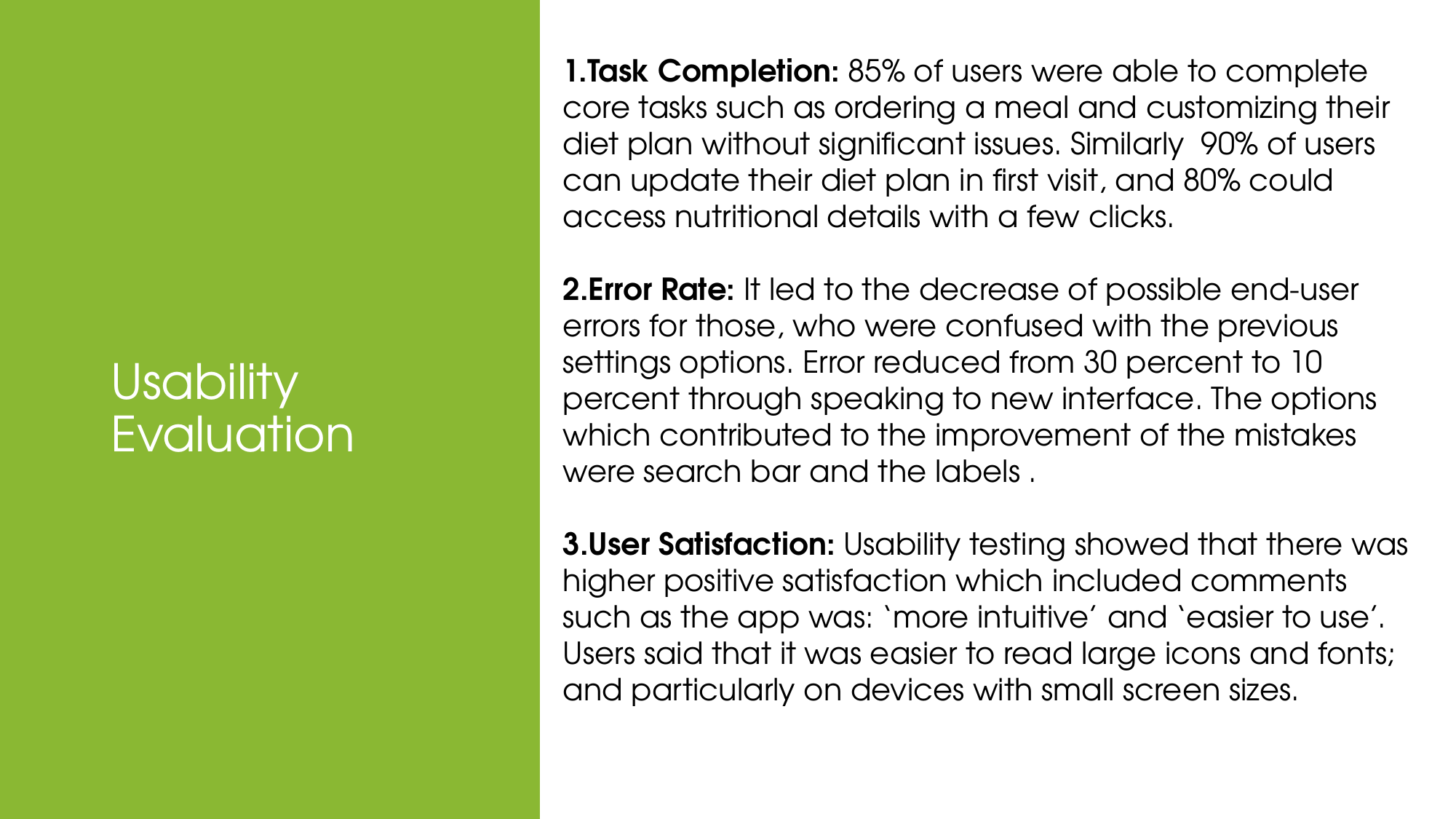

1.Task Completion: 85% of users were able to complete core tasks such as ordering a meal and customizing their diet plan without significant issues. Similarly  90% of users can update their diet plan in first visit, and 80% could access nutritional details with a few clicks.

2.Error Rate: It led to the decrease of possible end-user errors for those, who were confused with the previous settings options. Error reduced from 30 percent to 10 percent through speaking to new interface. The options which contributed to the improvement of the mistakes were search bar and the labels .

3.User Satisfaction: Usability testing showed that there was higher positive satisfaction which included comments such as the app was: ‘more intuitive’ and ‘easier to use’. Users said that it was easier to read large icons and fonts; and particularly on devices with small screen sizes.

# Usability Evaluation